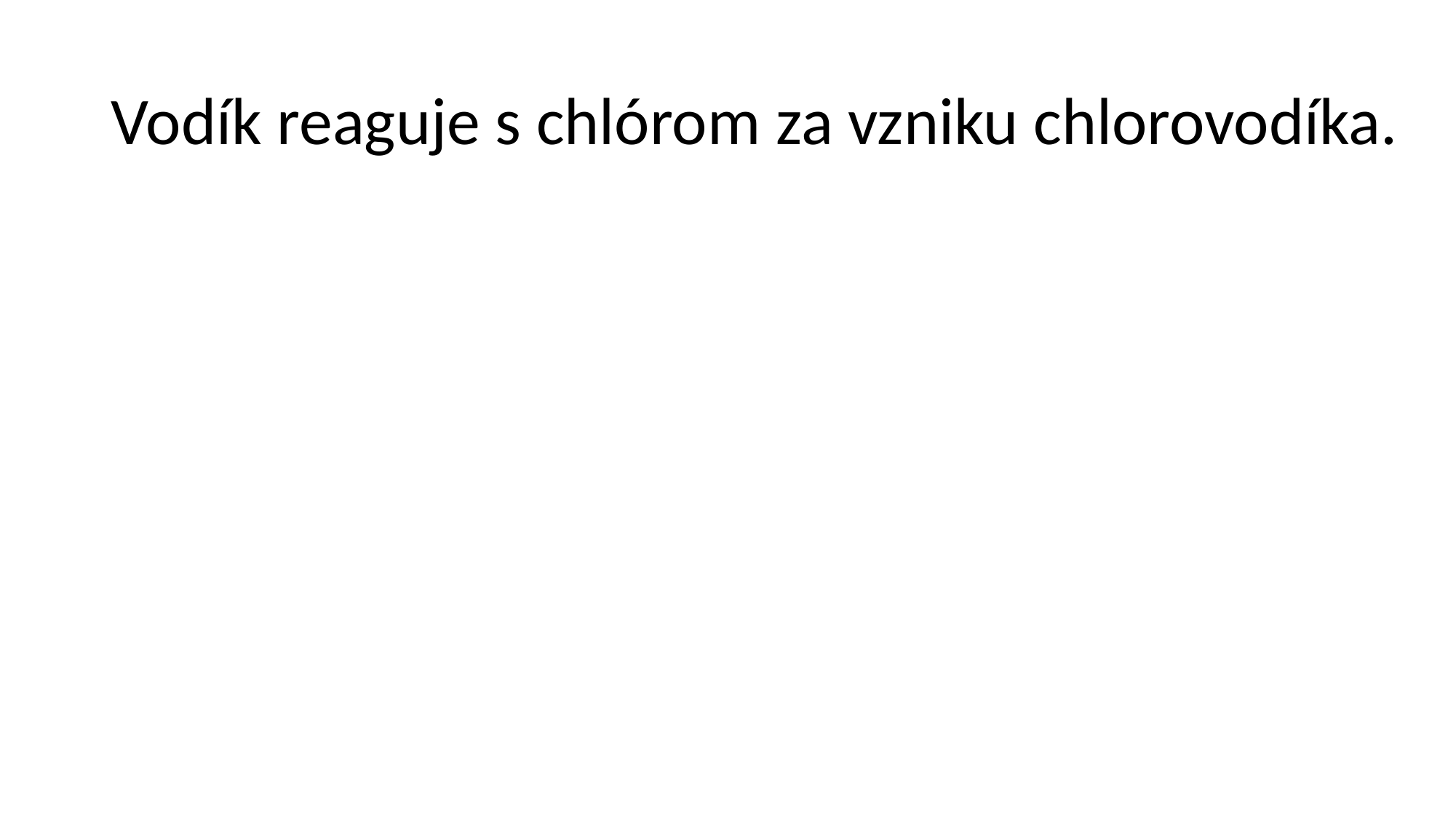

# Vodík reaguje s chlórom za vzniku chlorovodíka.